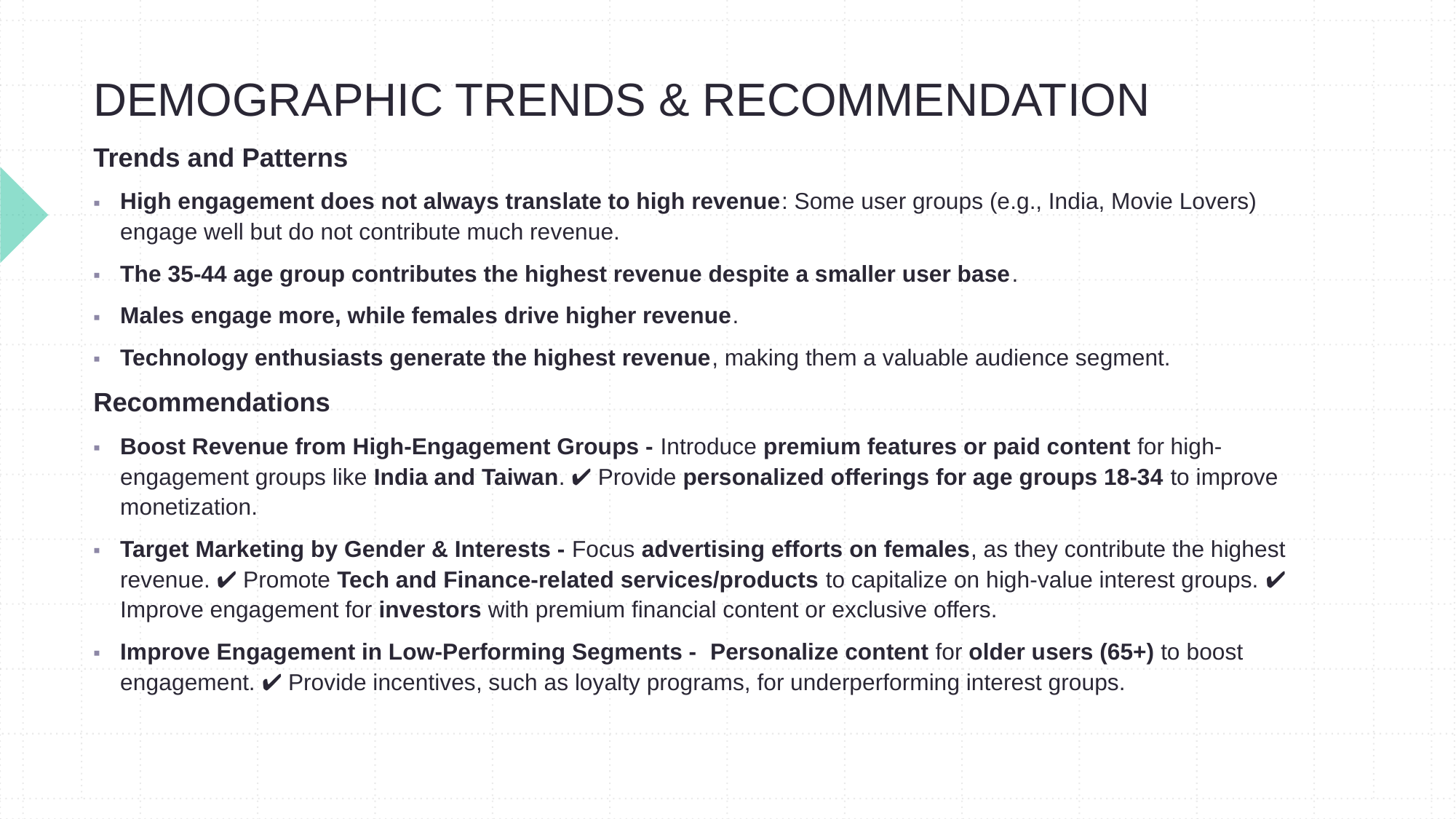

# DEMOGRAPHIC TRENDS & RECOMMENDATION
Trends and Patterns
High engagement does not always translate to high revenue: Some user groups (e.g., India, Movie Lovers) engage well but do not contribute much revenue.
The 35-44 age group contributes the highest revenue despite a smaller user base.
Males engage more, while females drive higher revenue.
Technology enthusiasts generate the highest revenue, making them a valuable audience segment.
Recommendations
Boost Revenue from High-Engagement Groups - Introduce premium features or paid content for high-engagement groups like India and Taiwan. ✔ Provide personalized offerings for age groups 18-34 to improve monetization.
Target Marketing by Gender & Interests - Focus advertising efforts on females, as they contribute the highest revenue. ✔ Promote Tech and Finance-related services/products to capitalize on high-value interest groups. ✔ Improve engagement for investors with premium financial content or exclusive offers.
Improve Engagement in Low-Performing Segments -  Personalize content for older users (65+) to boost engagement. ✔ Provide incentives, such as loyalty programs, for underperforming interest groups.